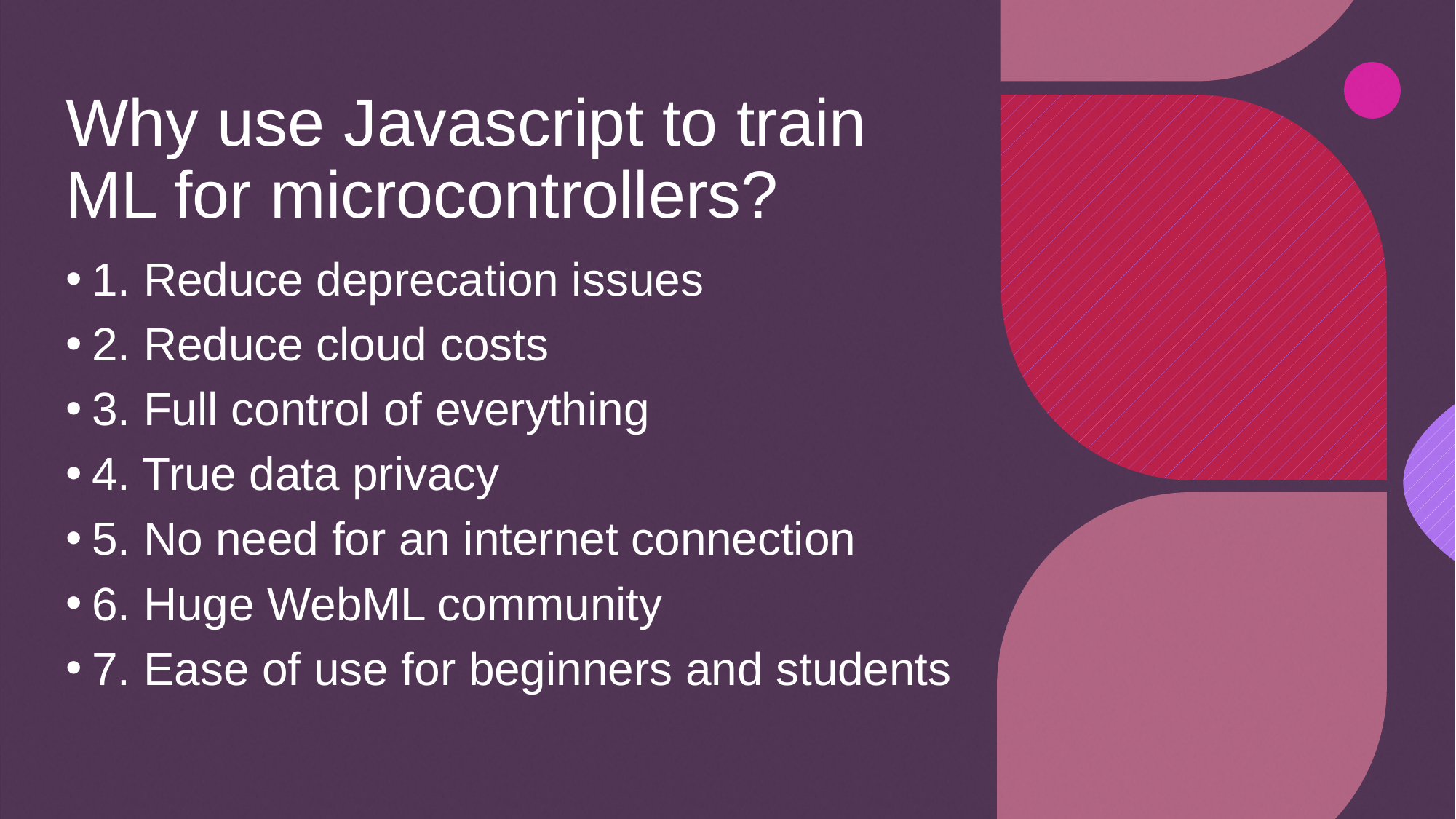

# Why use Javascript to train ML for microcontrollers?
1. Reduce deprecation issues
2. Reduce cloud costs
3. Full control of everything
4. True data privacy
5. No need for an internet connection
6. Huge WebML community
7. Ease of use for beginners and students